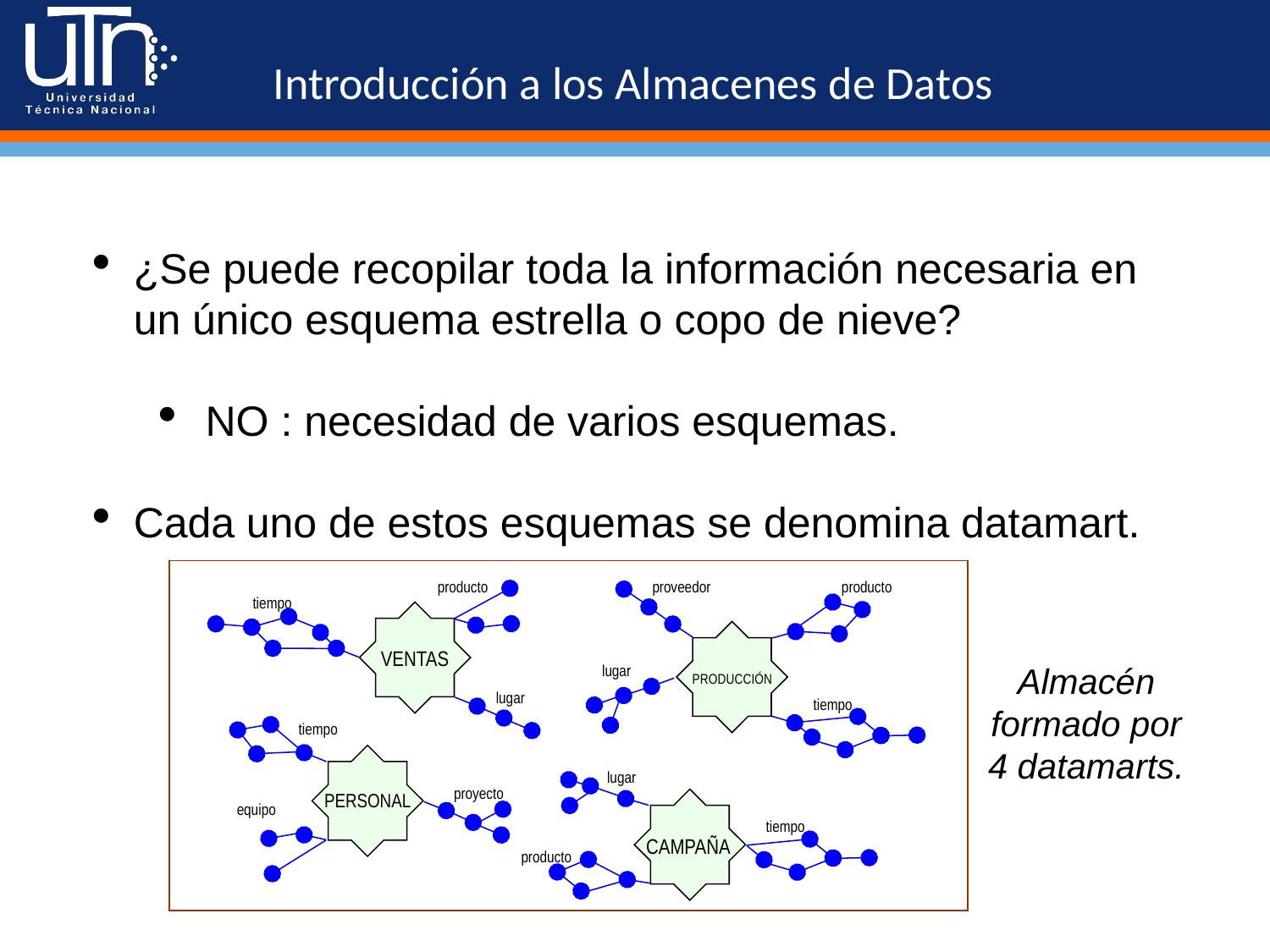

#
Introducción a los Almacenes de Datos

¿Se puede recopilar toda la información necesaria en un único esquema estrella o copo de nieve?

 NO : necesidad de varios esquemas.

Cada uno de estos esquemas se denomina datamart.

producto
proveedor
producto
tiempo

VENTAS
lugar
PRODUCCIÓN

lugar
tiempo

tiempo

lugar

proyecto
PERSONAL

equipo

tiempo

CAMPAÑA

producto

Almacén formado por 4 datamarts.